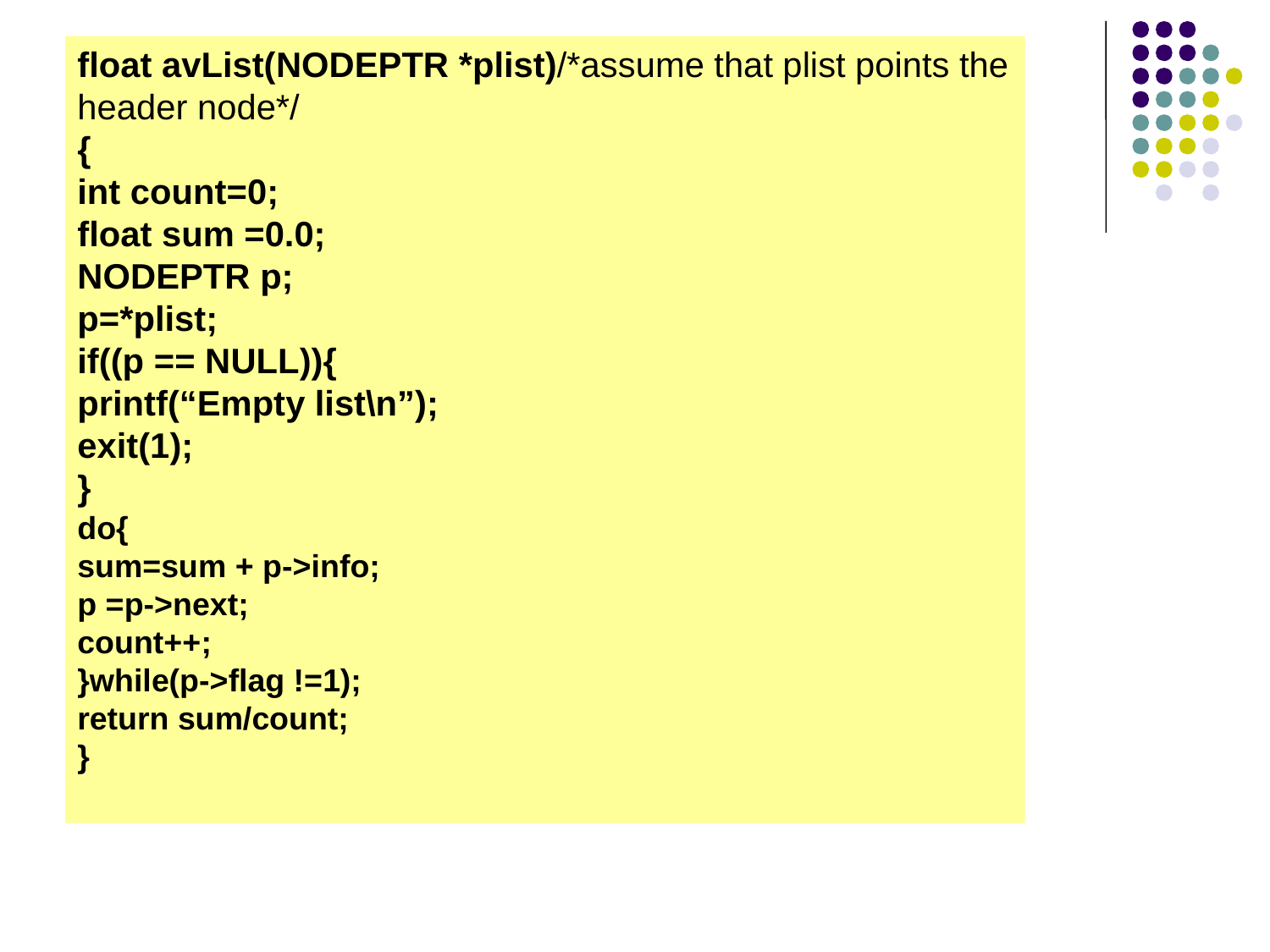

float avList(NODEPTR *plist)/*assume that plist points the header node*/
{
int count=0;
float sum =0.0;
NODEPTR p;
p=*plist;
if((p == NULL)){
printf(“Empty list\n”);
exit(1);
}
do{
sum=sum + p->info;
p =p->next;
count++;
}while(p->flag !=1);
return sum/count;
}